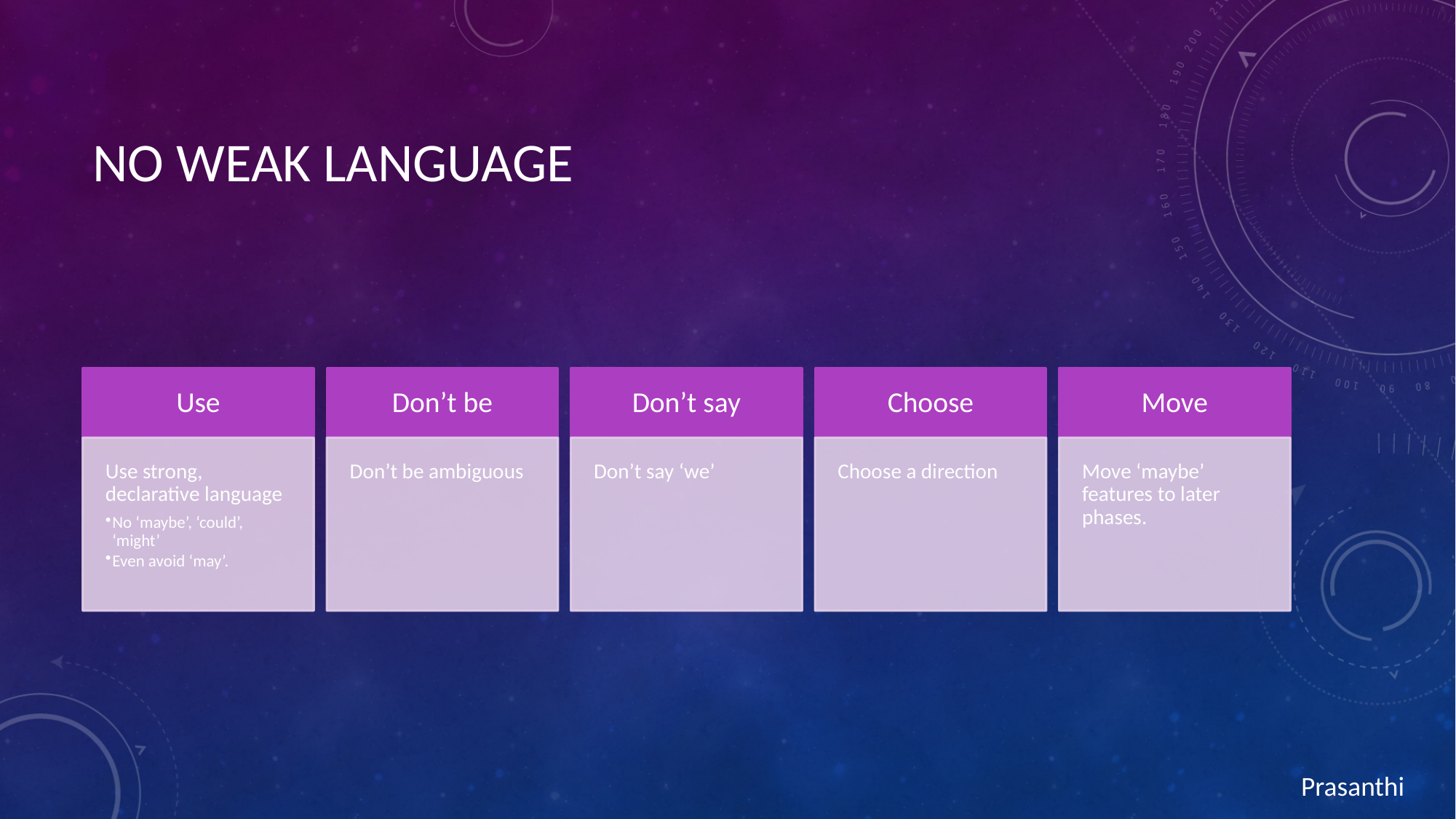

# No Weak Language
Use
Use strong, declarative language
No ‘maybe’, ‘could’, ‘might’
Even avoid ‘may’.
Don’t be
Don’t be ambiguous
Don’t say
Don’t say ‘we’
Choose
Choose a direction
Move
Move ‘maybe’ features to later phases.
Prasanthi